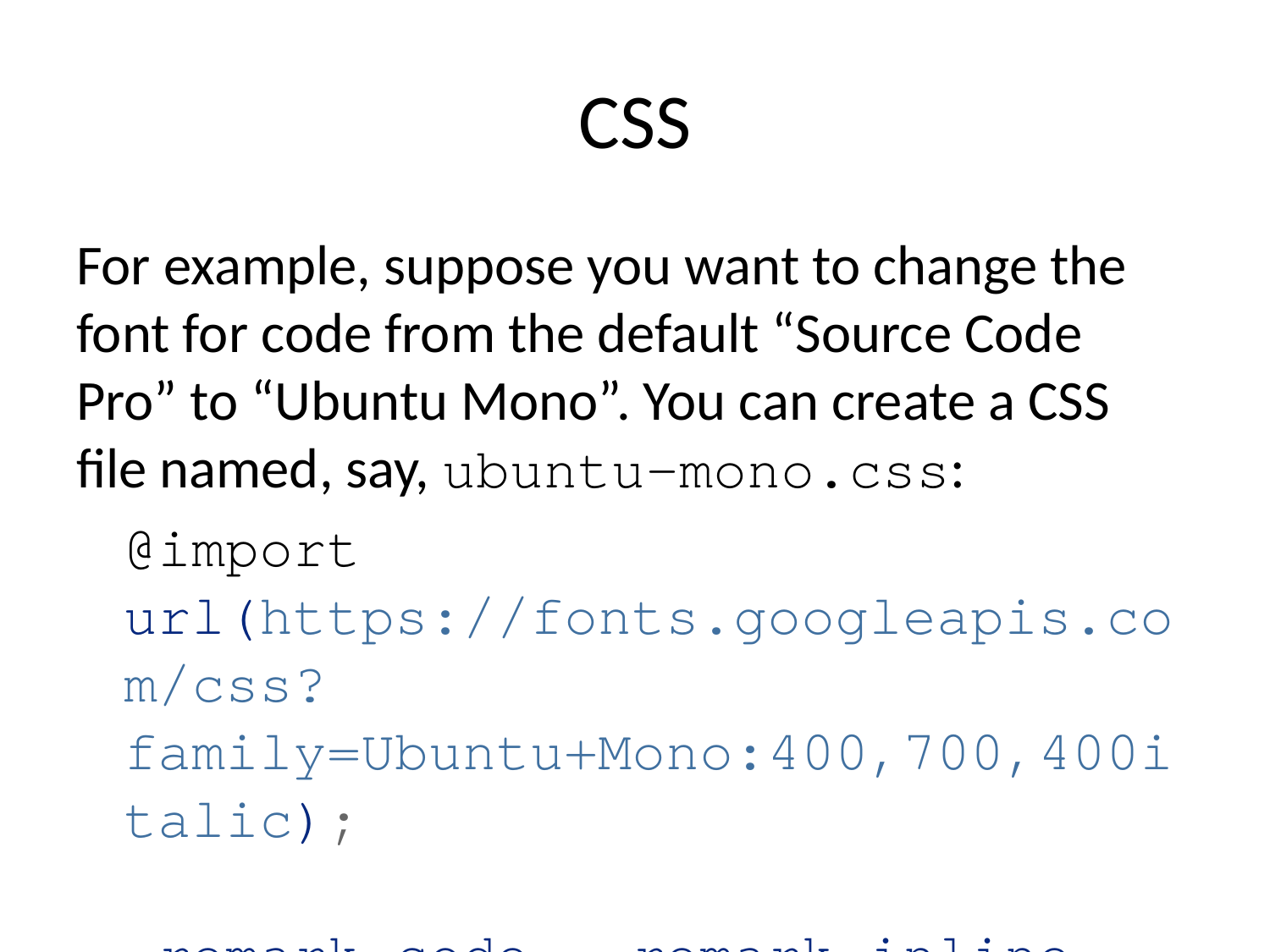

# CSS
For example, suppose you want to change the font for code from the default “Source Code Pro” to “Ubuntu Mono”. You can create a CSS file named, say, ubuntu-mono.css:
@import url(https://fonts.googleapis.com/css?family=Ubuntu+Mono:400,700,400italic);
.remark-code, .remark-inline-code { font-family: 'Ubuntu Mono'; }
Then set the css option in the YAML metadata:
output:
  xaringan::moon_reader:
    css: ["default", "ubuntu-mono.css"]
Here I assume ubuntu-mono.css is under the same directory as your Rmd.
See yihui/xaringan#83 for an example of using the Fira Code font, which supports ligatures in program code.